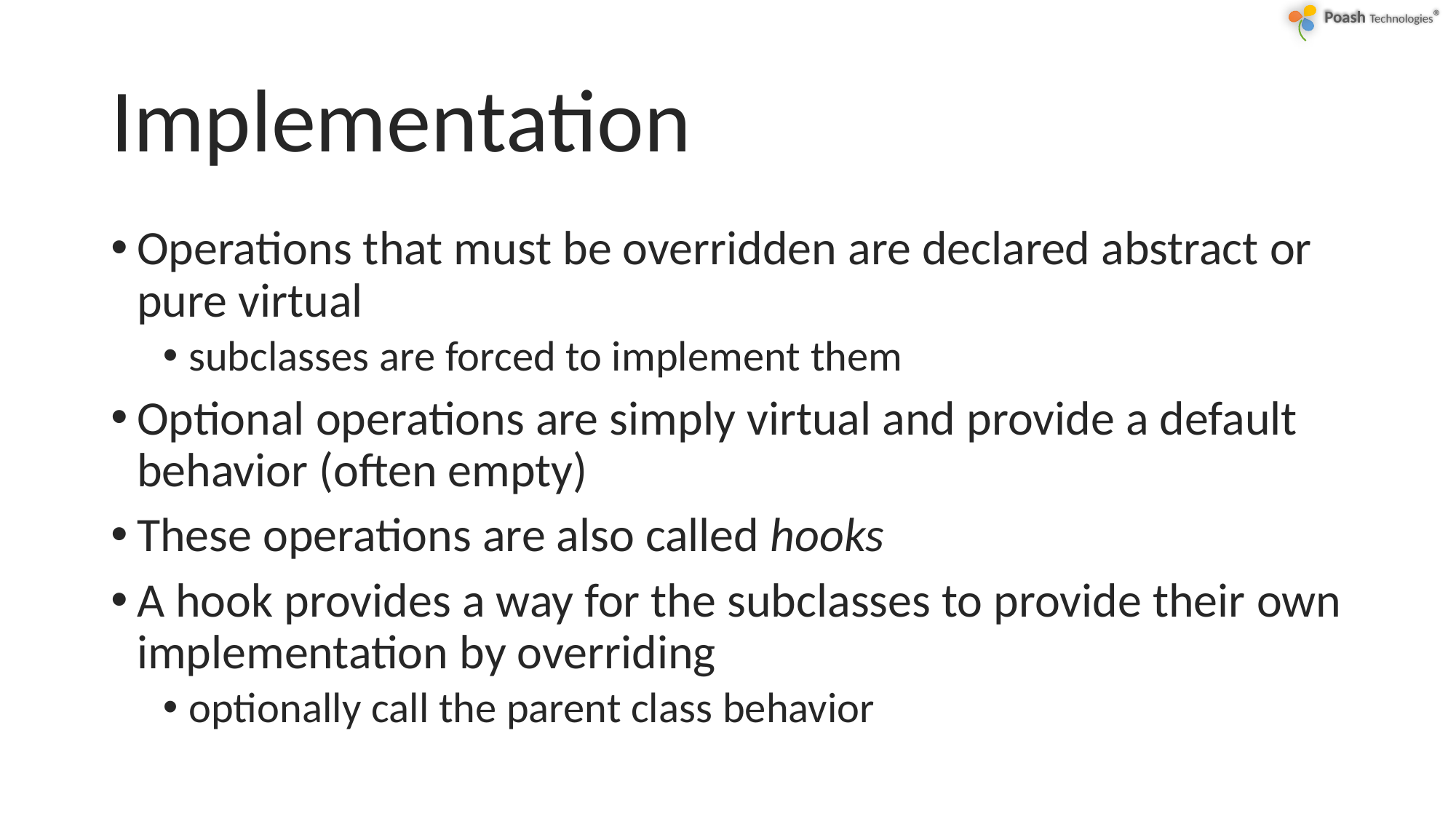

# Implementation
Operations that must be overridden are declared abstract or pure virtual
subclasses are forced to implement them
Optional operations are simply virtual and provide a default behavior (often empty)
These operations are also called hooks
A hook provides a way for the subclasses to provide their own implementation by overriding
optionally call the parent class behavior